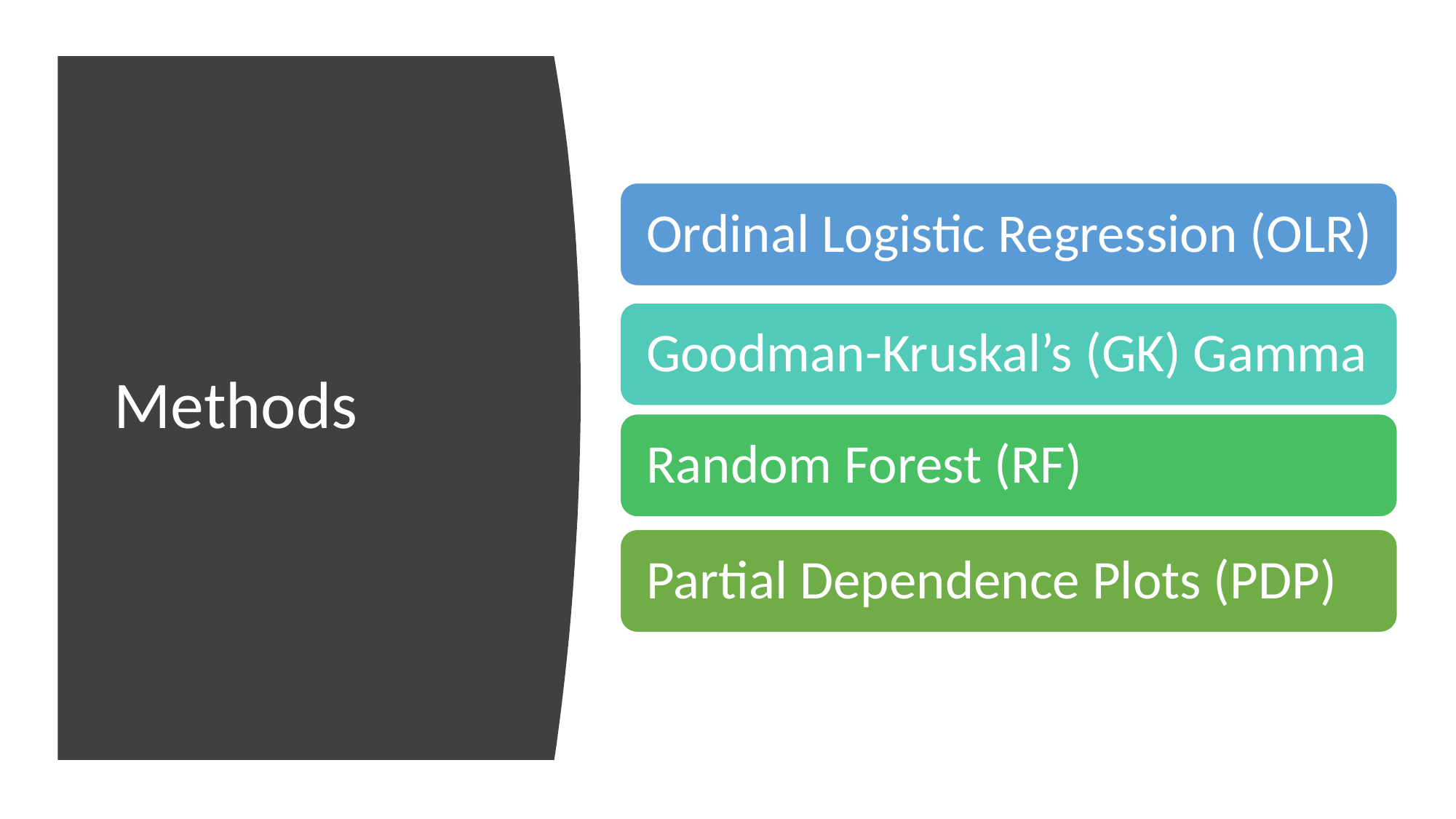

Ordinal Logistic Regression (OLR)
Goodman-Kruskal’s (GK) Gamma
Random Forest (RF)
Partial Dependence Plots (PDP)

# Methods